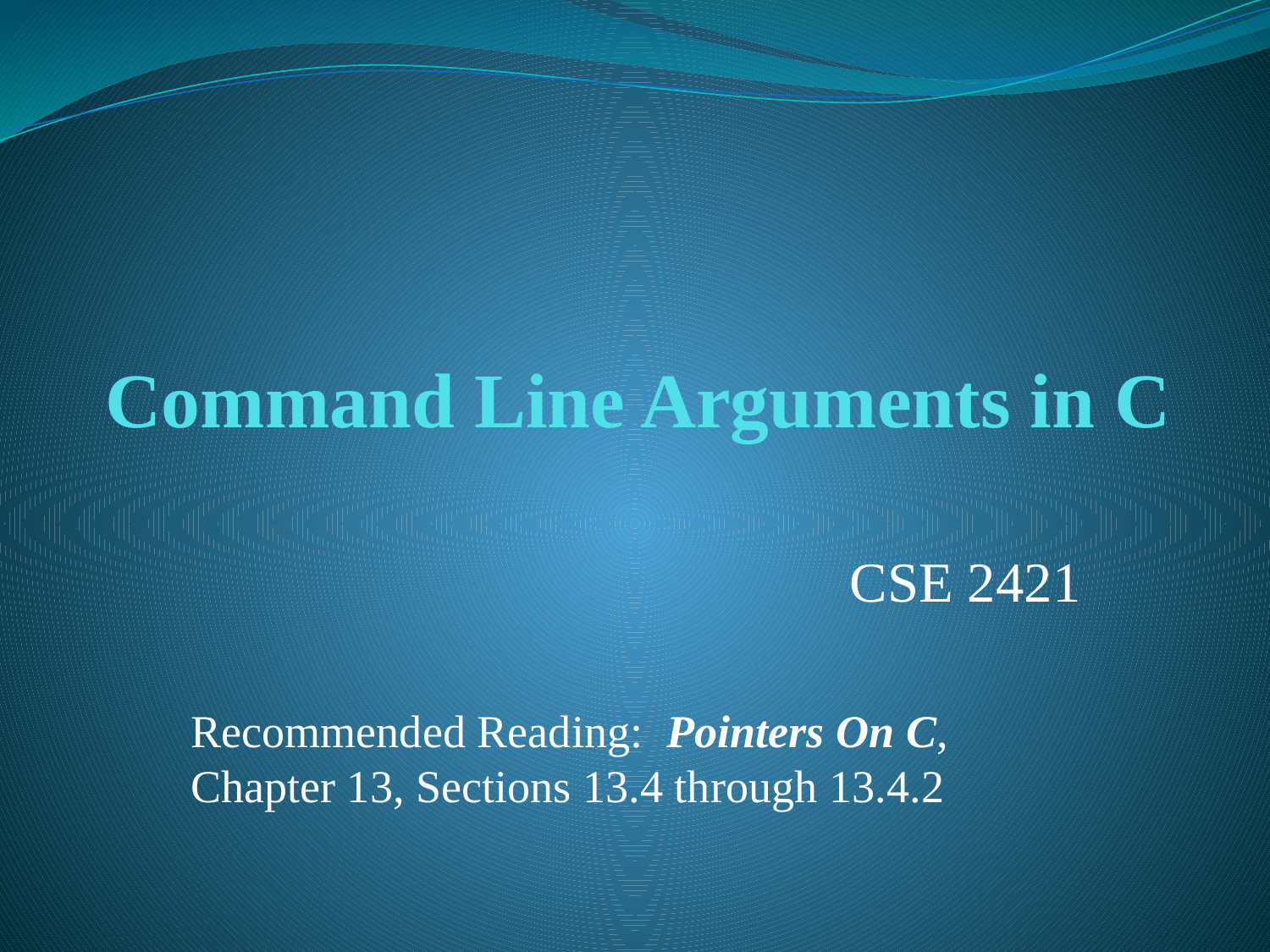

# Command Line Arguments in C
CSE 2421

Recommended Reading:  Pointers On C, Chapter 13, Sections 13.4 through 13.4.2